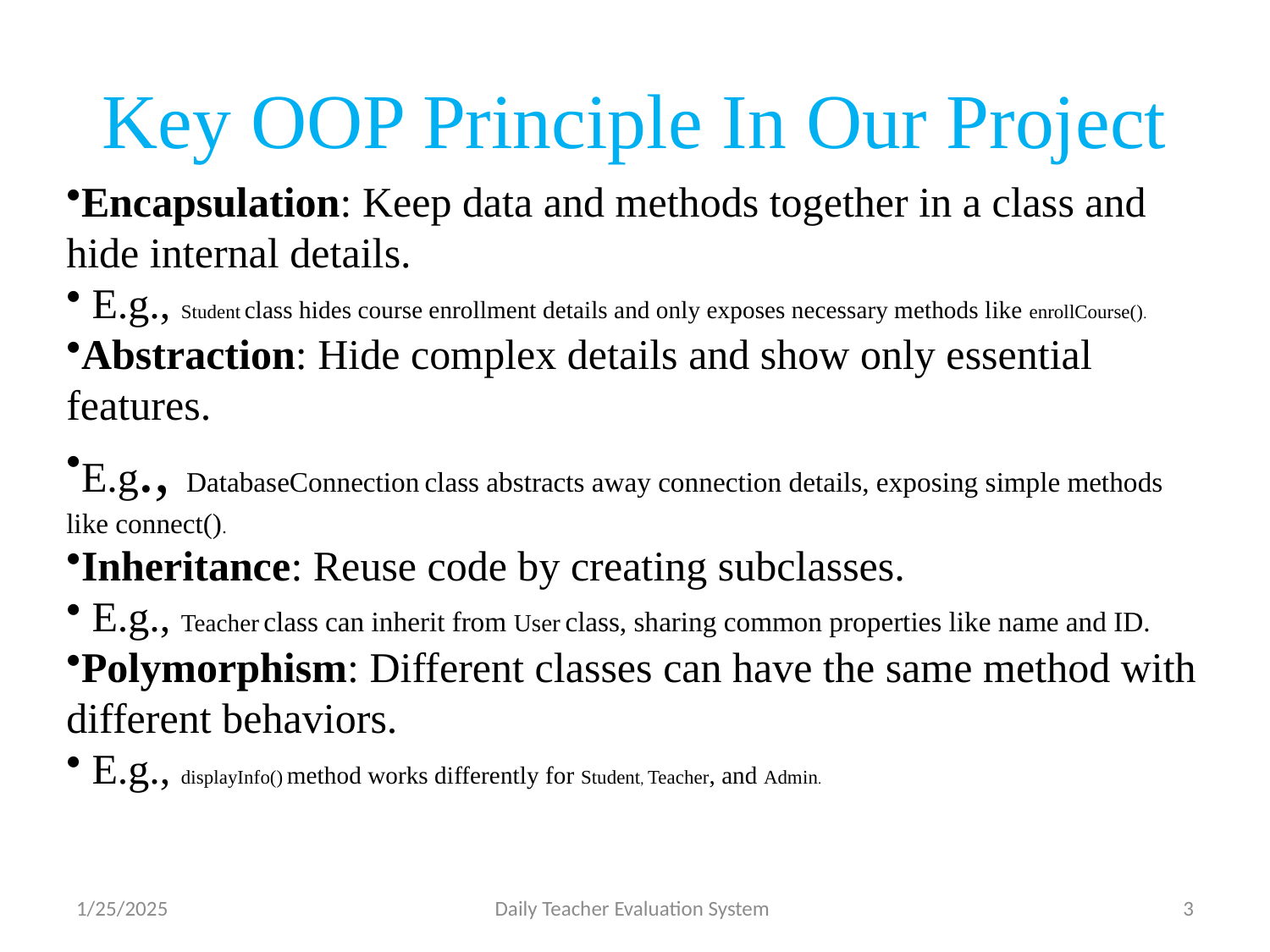

# Key OOP Principle In Our Project
Encapsulation: Keep data and methods together in a class and hide internal details.
 E.g., Student class hides course enrollment details and only exposes necessary methods like enrollCourse().
Abstraction: Hide complex details and show only essential features.
E.g., DatabaseConnection class abstracts away connection details, exposing simple methods like connect().
Inheritance: Reuse code by creating subclasses.
 E.g., Teacher class can inherit from User class, sharing common properties like name and ID.
Polymorphism: Different classes can have the same method with different behaviors.
 E.g., displayInfo() method works differently for Student, Teacher, and Admin.
1/25/2025
Daily Teacher Evaluation System
3